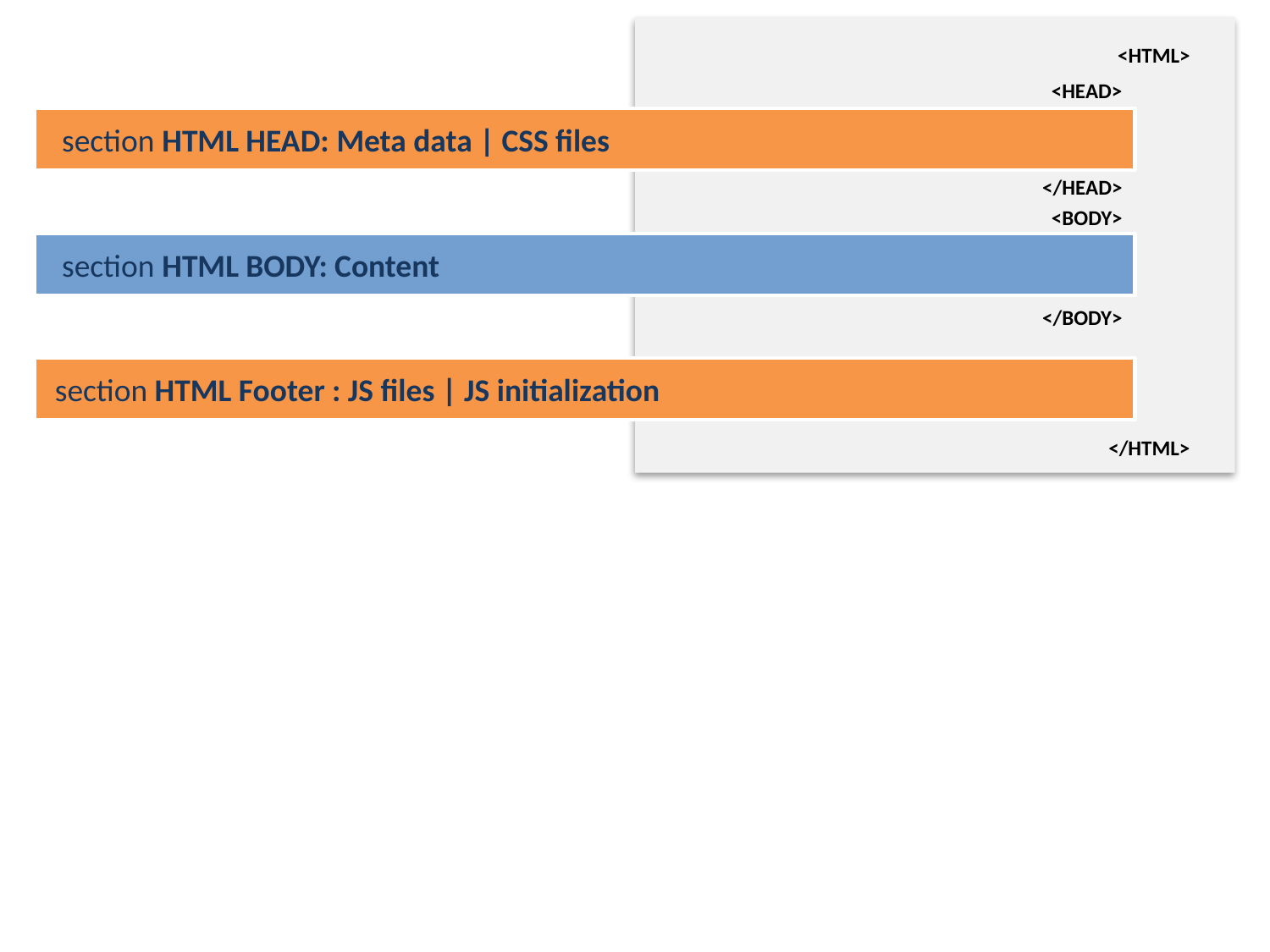

<HTML>
<HEAD>
  section HTML HEAD: Meta data | CSS files
</HEAD>
  <BODY>
  section HTML BODY: Content
</BODY>
 section HTML Footer : JS files | JS initialization
</HTML>